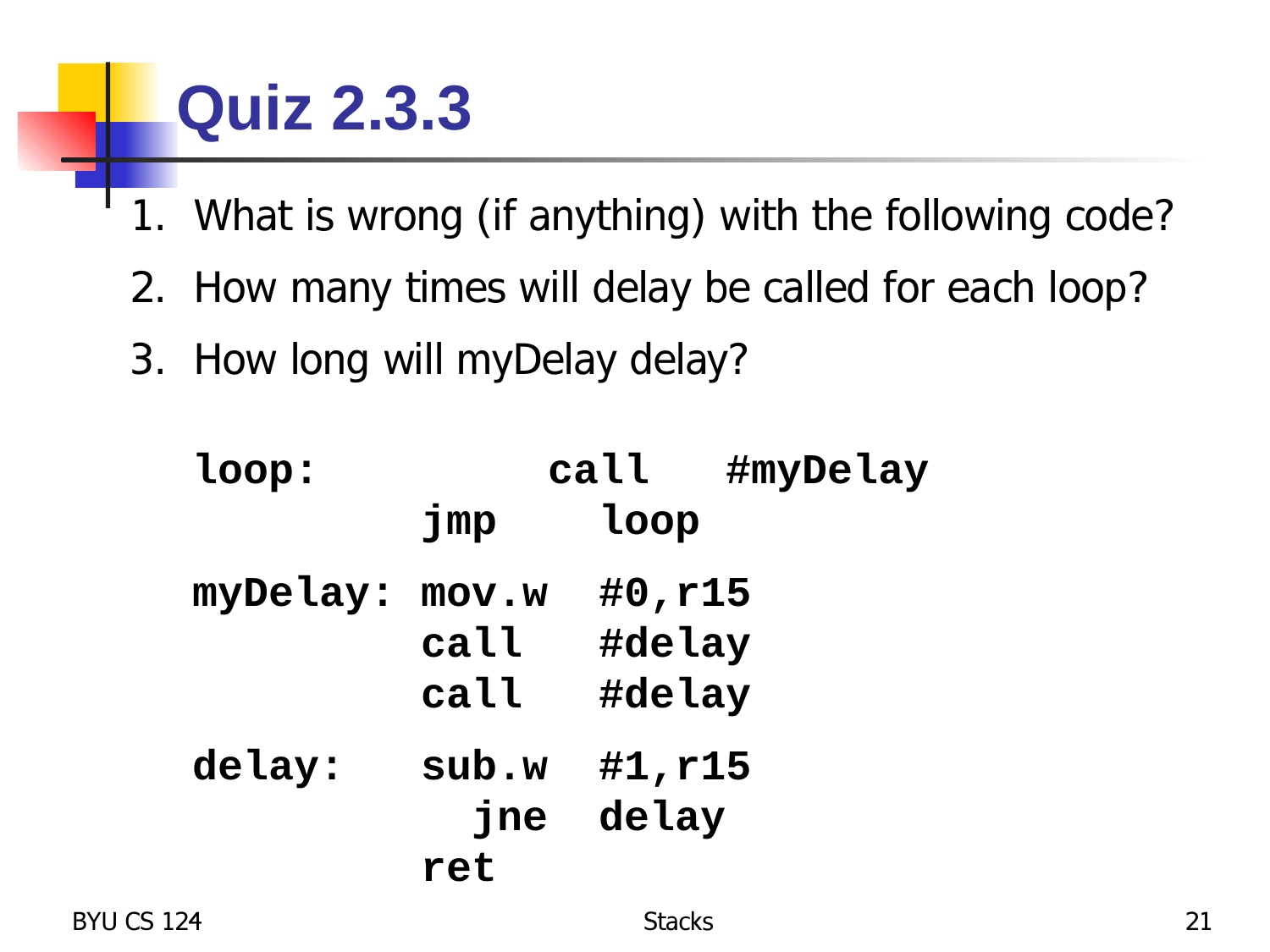

# Quiz 2.3.3
What is wrong (if anything) with the following code?
How many times will delay be called for each loop?
How long will myDelay delay?
loop:	    call   #myDelay
         jmp    loop

myDelay: mov.w  #0,r15
         call   #delay
         call   #delay

delay:   sub.w  #1,r15
           jne  delay
         ret
BYU CS 124
Stacks
21